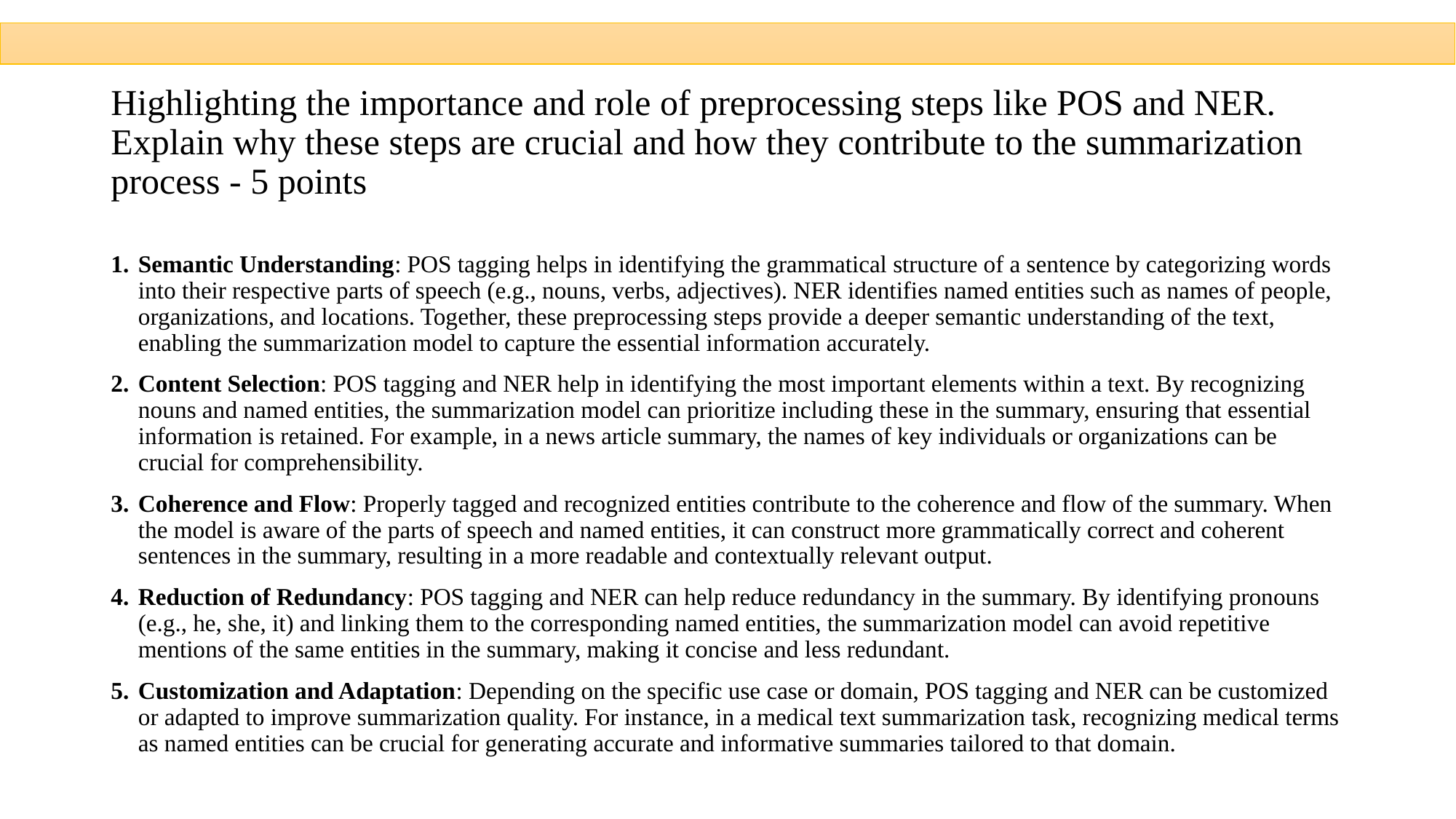

# Highlighting the importance and role of preprocessing steps like POS and NER. Explain why these steps are crucial and how they contribute to the summarization process - 5 points

Semantic Understanding: POS tagging helps in identifying the grammatical structure of a sentence by categorizing words into their respective parts of speech (e.g., nouns, verbs, adjectives). NER identifies named entities such as names of people, organizations, and locations. Together, these preprocessing steps provide a deeper semantic understanding of the text, enabling the summarization model to capture the essential information accurately.
Content Selection: POS tagging and NER help in identifying the most important elements within a text. By recognizing nouns and named entities, the summarization model can prioritize including these in the summary, ensuring that essential information is retained. For example, in a news article summary, the names of key individuals or organizations can be crucial for comprehensibility.
Coherence and Flow: Properly tagged and recognized entities contribute to the coherence and flow of the summary. When the model is aware of the parts of speech and named entities, it can construct more grammatically correct and coherent sentences in the summary, resulting in a more readable and contextually relevant output.
Reduction of Redundancy: POS tagging and NER can help reduce redundancy in the summary. By identifying pronouns (e.g., he, she, it) and linking them to the corresponding named entities, the summarization model can avoid repetitive mentions of the same entities in the summary, making it concise and less redundant.
Customization and Adaptation: Depending on the specific use case or domain, POS tagging and NER can be customized or adapted to improve summarization quality. For instance, in a medical text summarization task, recognizing medical terms as named entities can be crucial for generating accurate and informative summaries tailored to that domain.